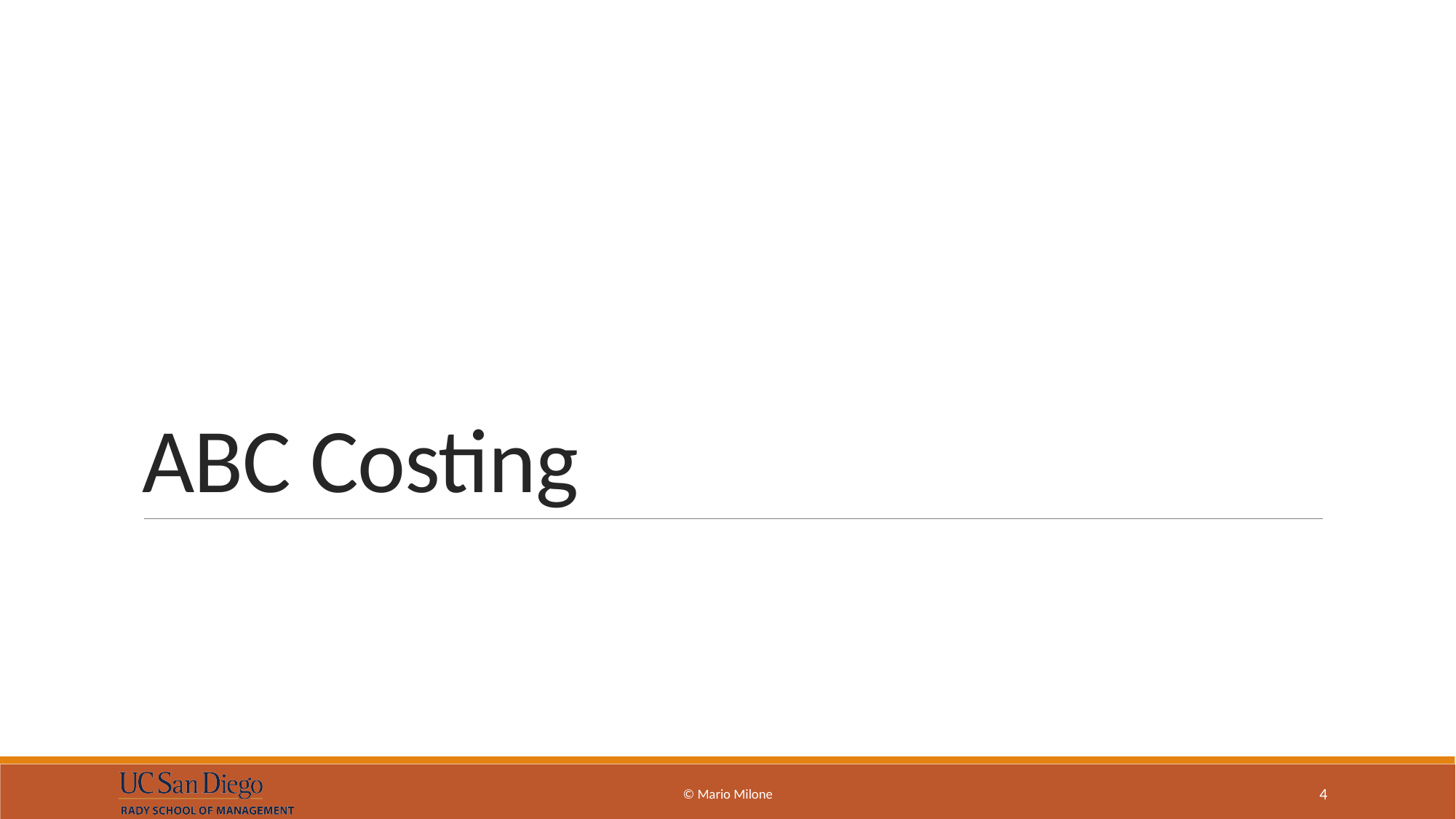

# ABC Costing

© Mario Milone
4